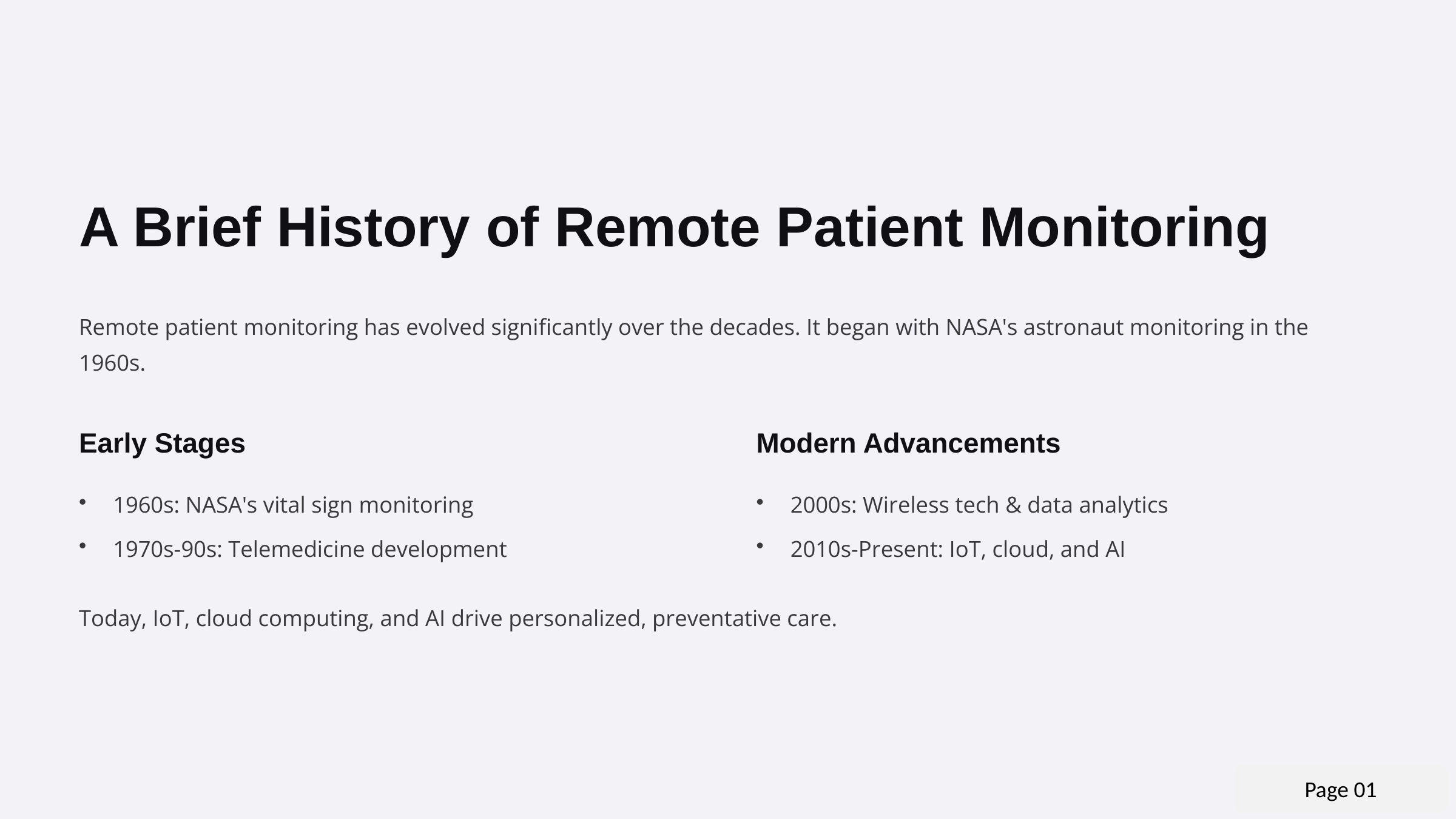

A Brief History of Remote Patient Monitoring
Remote patient monitoring has evolved significantly over the decades. It began with NASA's astronaut monitoring in the 1960s.
Early Stages
Modern Advancements
1960s: NASA's vital sign monitoring
2000s: Wireless tech & data analytics
1970s-90s: Telemedicine development
2010s-Present: IoT, cloud, and AI
Today, IoT, cloud computing, and AI drive personalized, preventative care.
Page 01